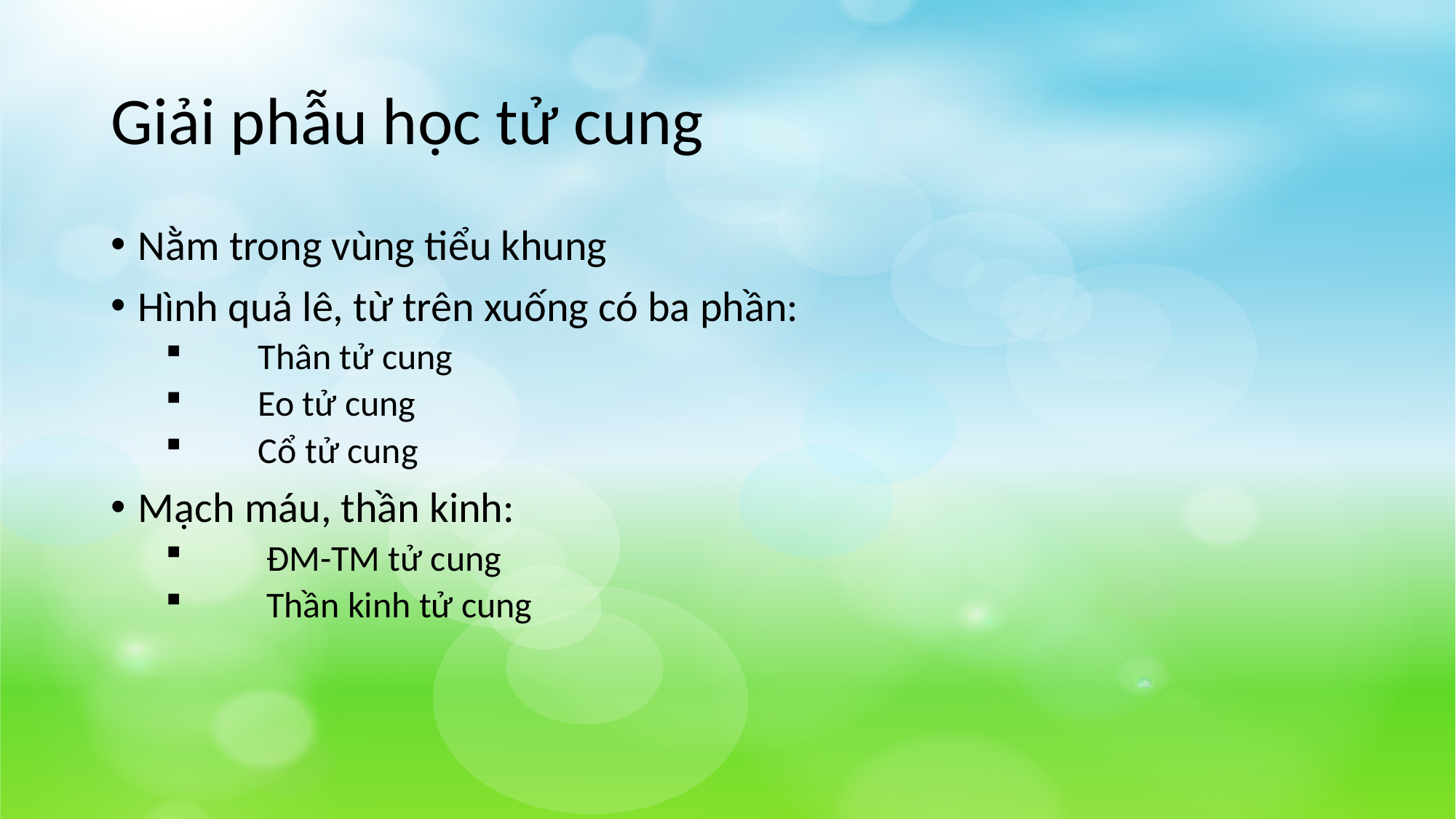

# Giải phẫu học tử cung
Nằm trong vùng tiểu khung
Hình quả lê, từ trên xuống có ba phần:
        Thân tử cung
        Eo tử cung
        Cổ tử cung
Mạch máu, thần kinh:
         ĐM-TM tử cung
         Thần kinh tử cung